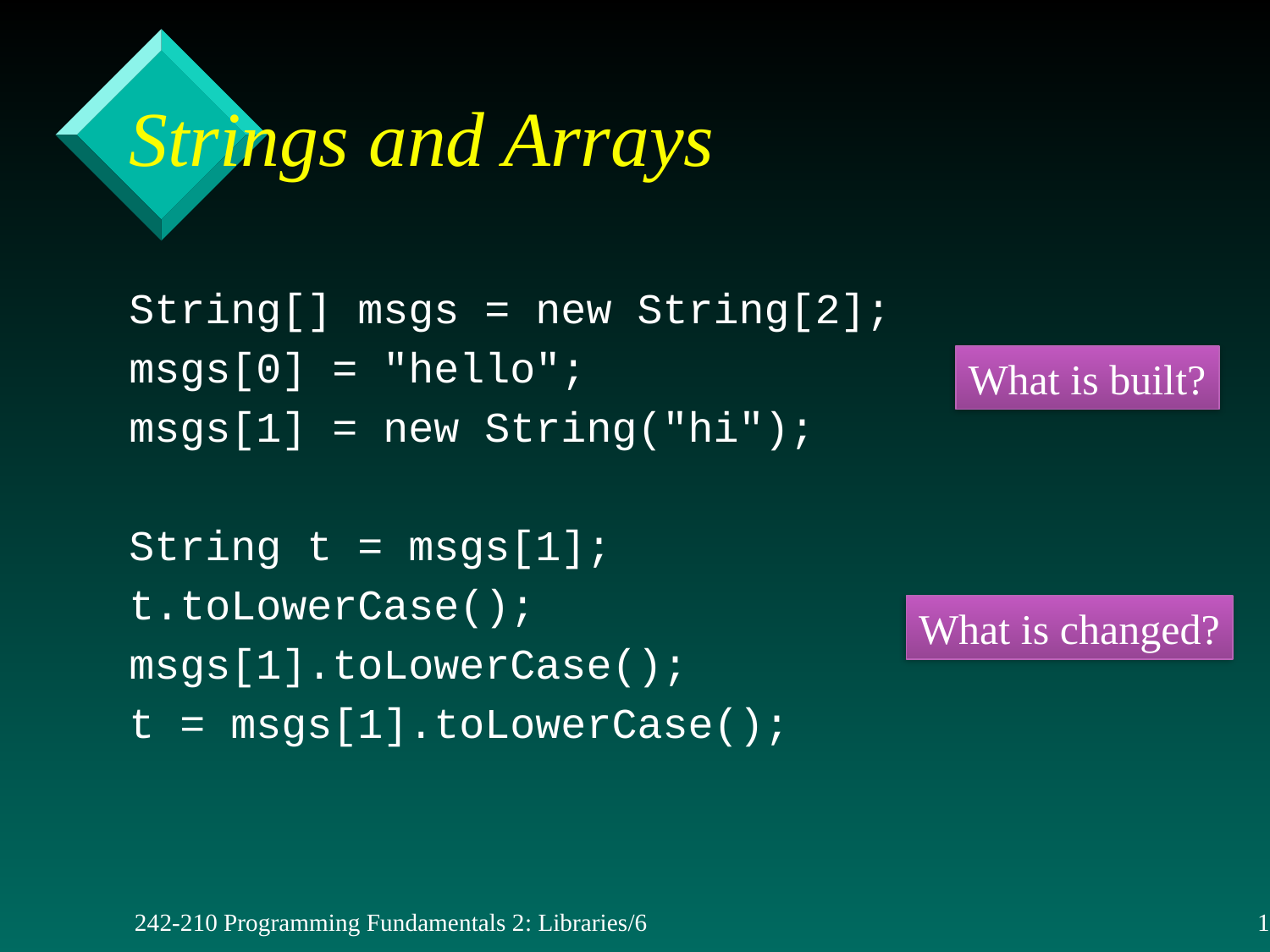

# Strings and Arrays
String[] msgs = new String[2];
msgs[0] = "hello";
msgs[1] = new String("hi");

String t = msgs[1];
t.toLowerCase();
msgs[1].toLowerCase();
t = msgs[1].toLowerCase();
What is built?
What is changed?